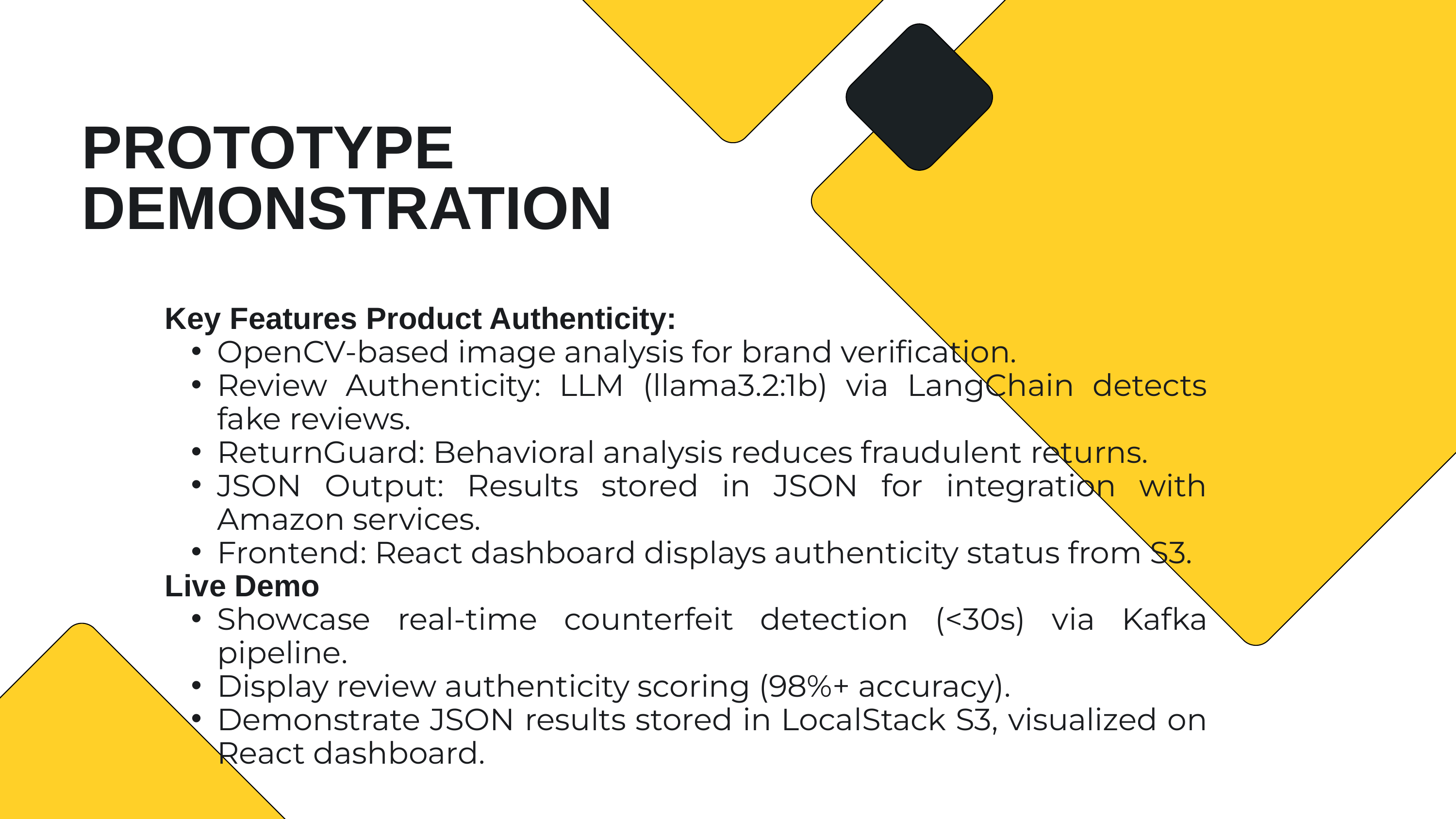

PROTOTYPE DEMONSTRATION
Key Features Product Authenticity:
OpenCV-based image analysis for brand verification.
Review Authenticity: LLM (llama3.2:1b) via LangChain detects fake reviews.
ReturnGuard: Behavioral analysis reduces fraudulent returns.
JSON Output: Results stored in JSON for integration with Amazon services.
Frontend: React dashboard displays authenticity status from S3.
Live Demo
Showcase real-time counterfeit detection (<30s) via Kafka pipeline.
Display review authenticity scoring (98%+ accuracy).
Demonstrate JSON results stored in LocalStack S3, visualized on React dashboard.